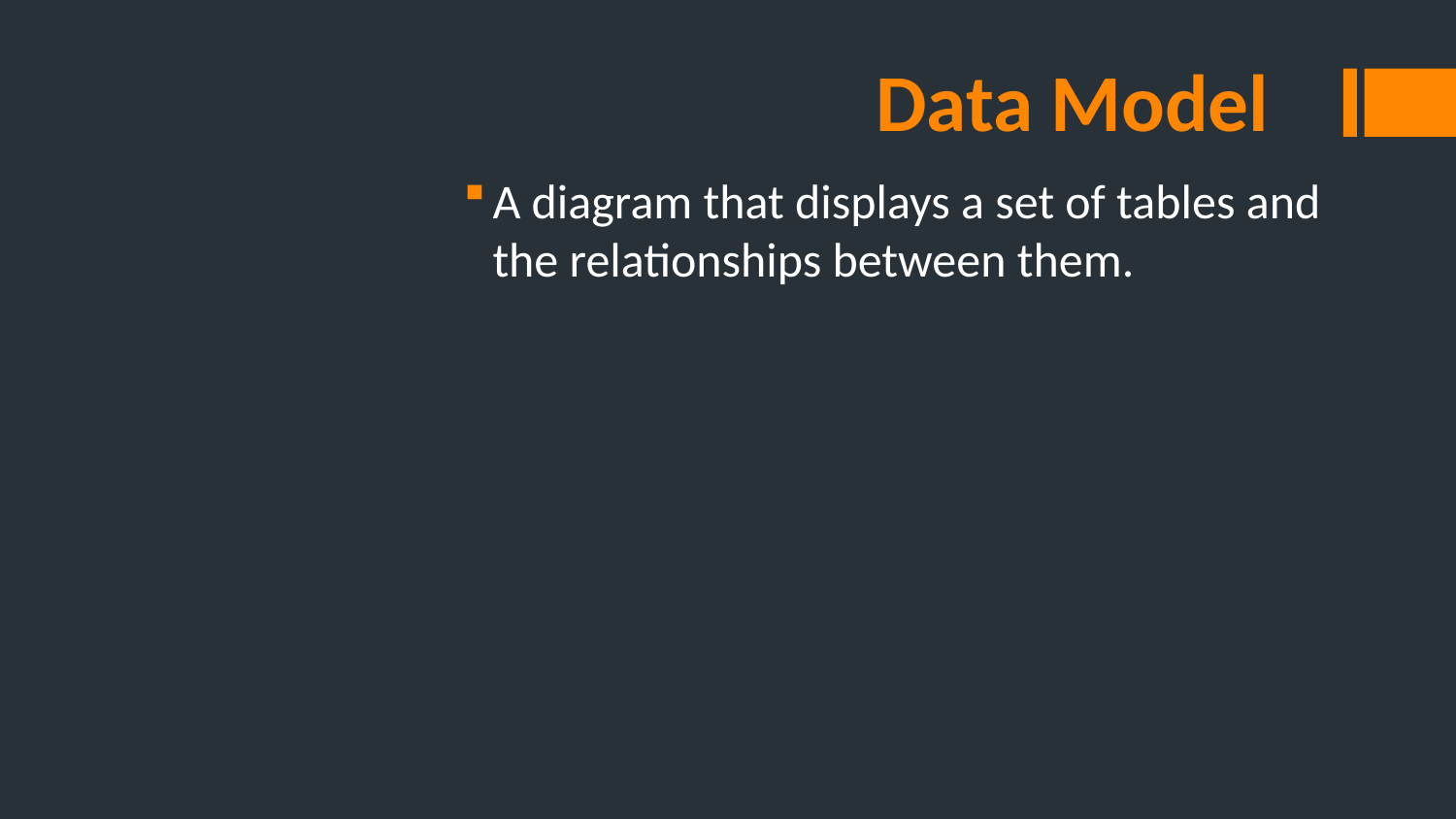

A diagram that displays a set of tables and the relationships between them.
# Data Model